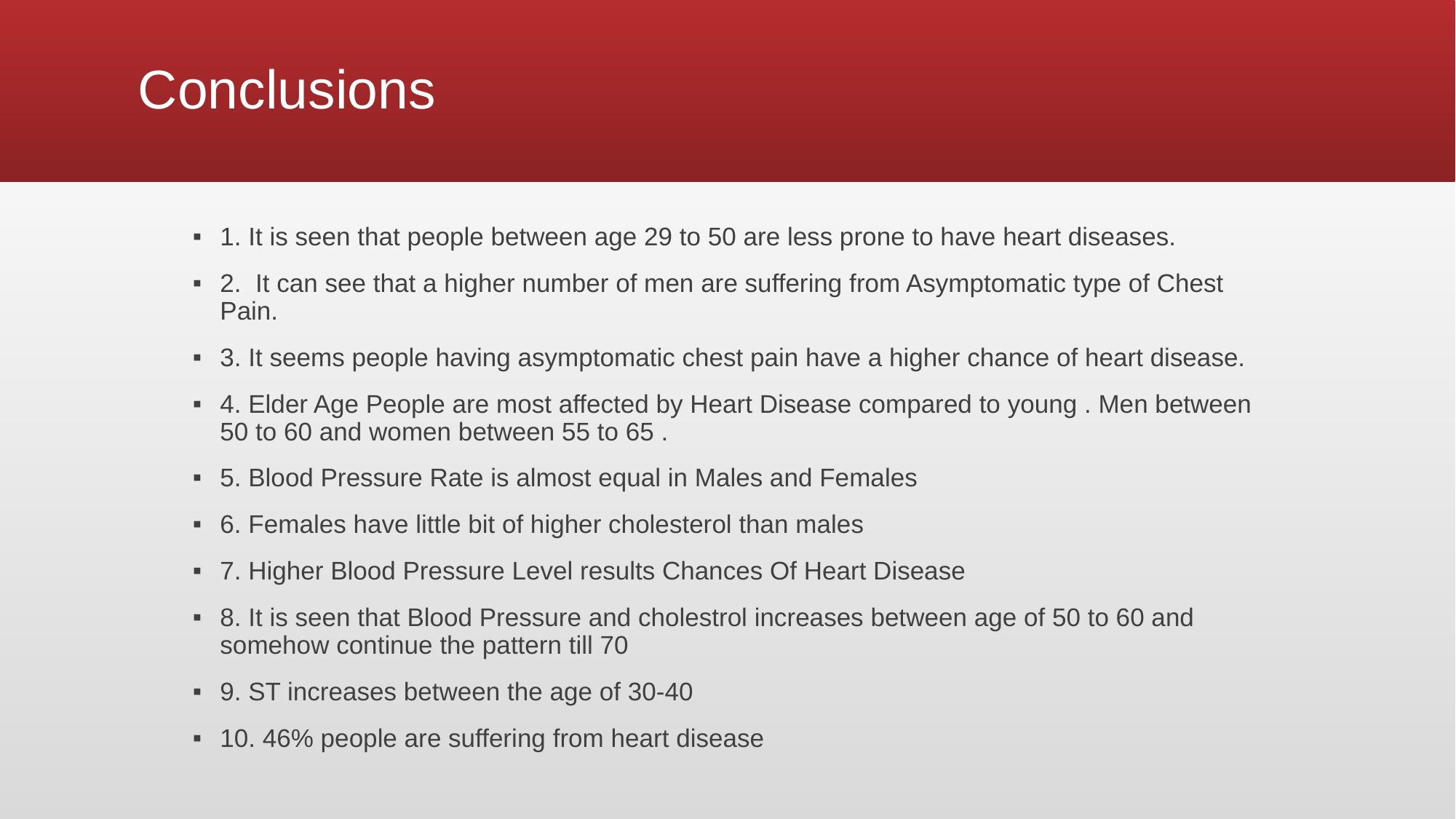

# Conclusions
1. It is seen that people between age 29 to 50 are less prone to have heart diseases.
2.  It can see that a higher number of men are suffering from Asymptomatic type of Chest Pain.
3. It seems people having asymptomatic chest pain have a higher chance of heart disease.
4. Elder Age People are most affected by Heart Disease compared to young . Men between 50 to 60 and women between 55 to 65 .
5. Blood Pressure Rate is almost equal in Males and Females
6. Females have little bit of higher cholesterol than males
7. Higher Blood Pressure Level results Chances Of Heart Disease
8. It is seen that Blood Pressure and cholestrol increases between age of 50 to 60 and somehow continue the pattern till 70
9. ST increases between the age of 30-40
10. 46% people are suffering from heart disease